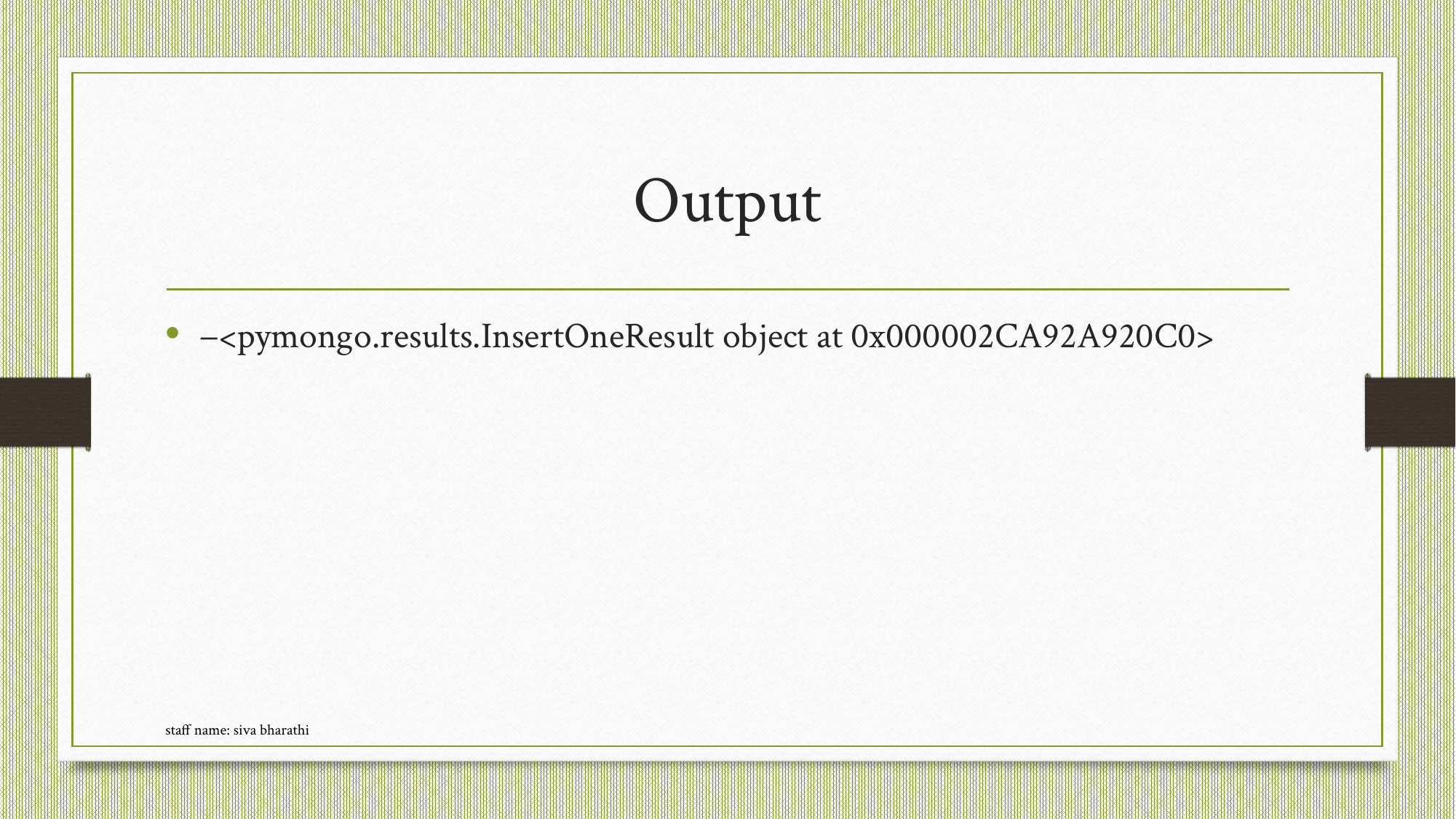

# Output
−<pymongo.results.InsertOneResult object at 0x000002CA92A920C0>
staff name: siva bharathi